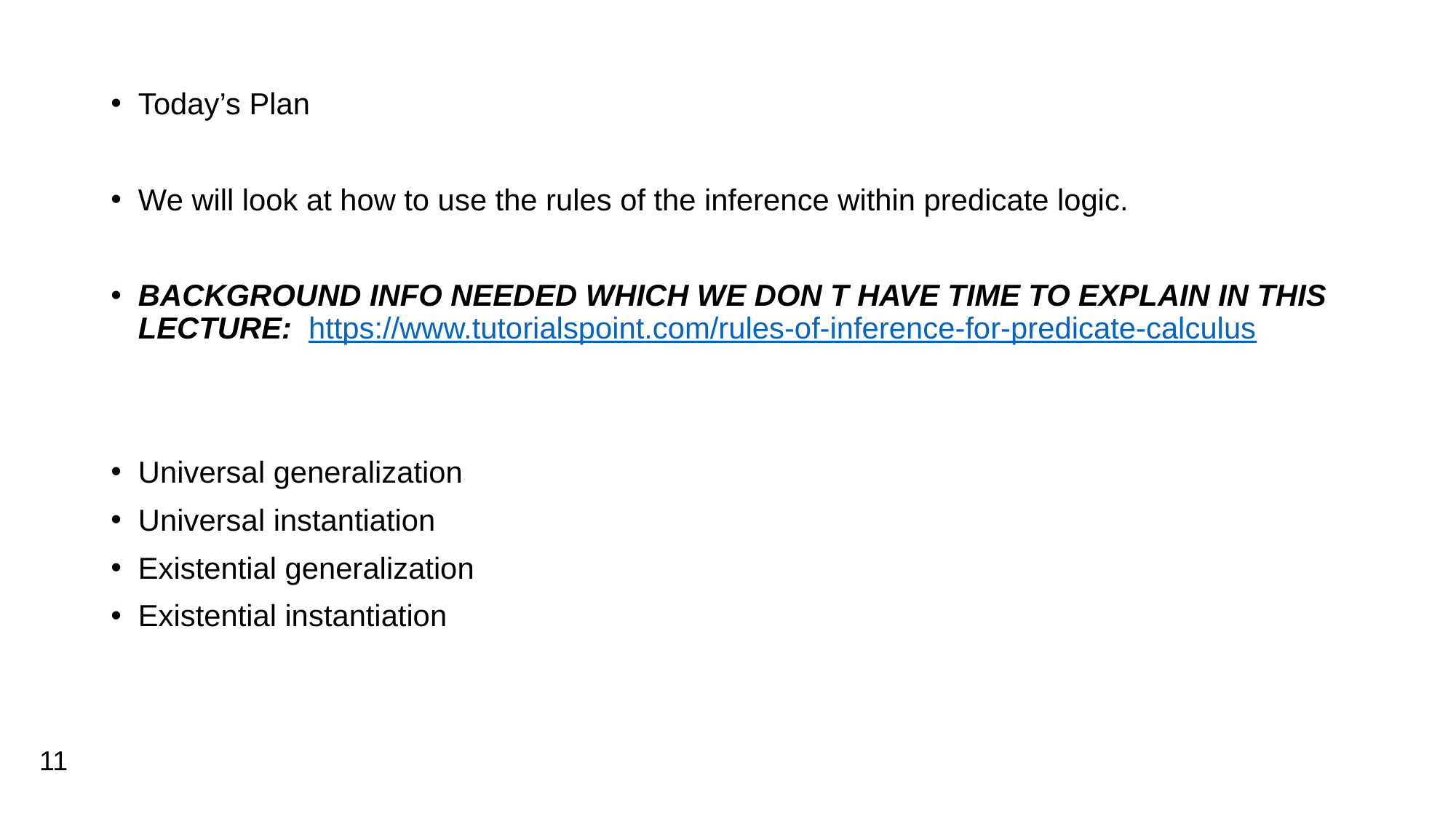

Today’s Plan

We will look at how to use the rules of the inference within predicate logic.

BACKGROUND INFO NEEDED WHICH WE DON T HAVE TIME TO EXPLAIN IN THIS LECTURE:  https://www.tutorialspoint.com/rules-of-inference-for-predicate-calculus

Universal generalization
Universal instantiation
Existential generalization
Existential instantiation
11